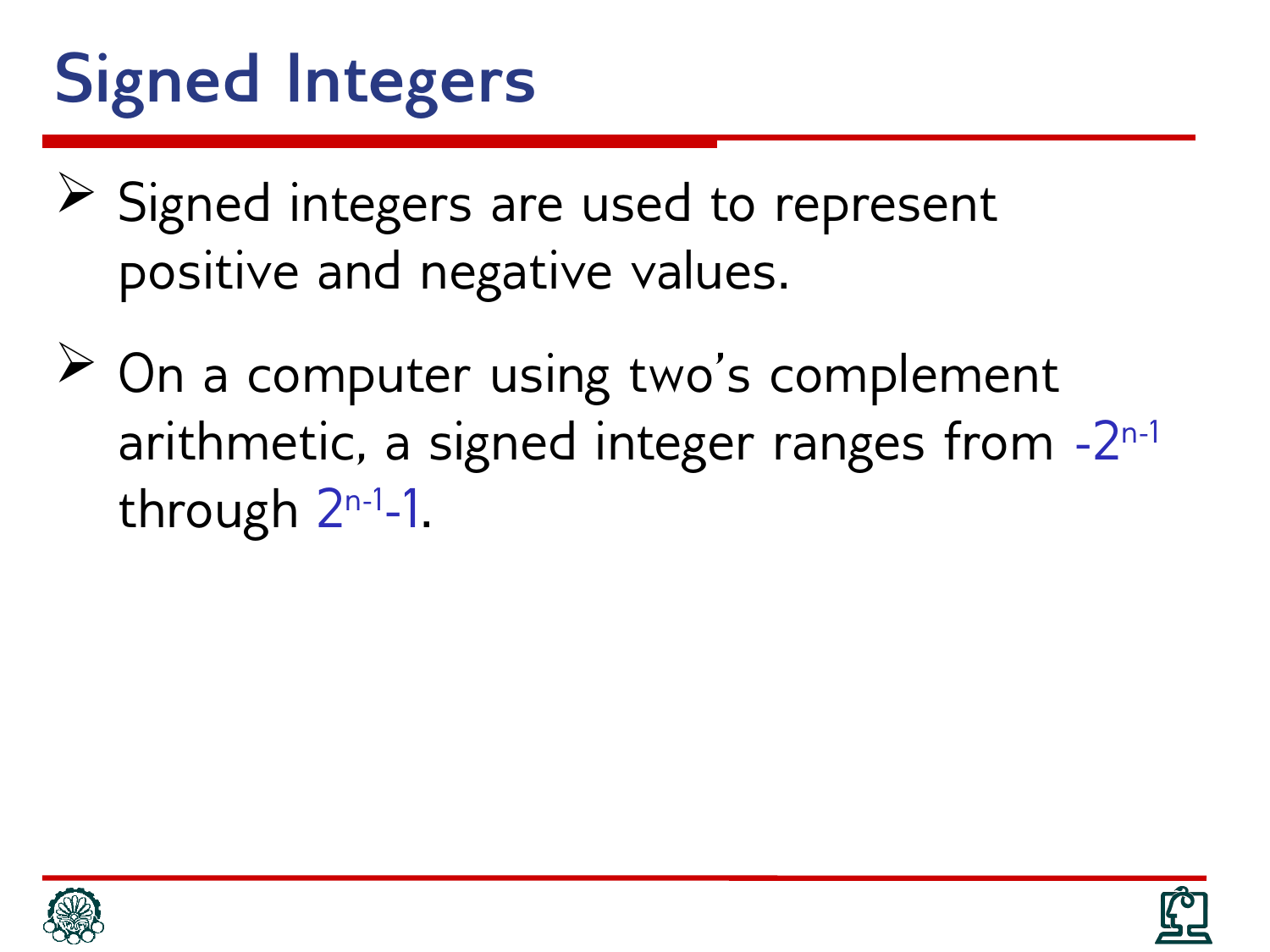

# Signed Integers
Signed integers are used to represent positive and negative values.
On a computer using two’s complement arithmetic, a signed integer ranges from -2n-1 through 2n-1-1.